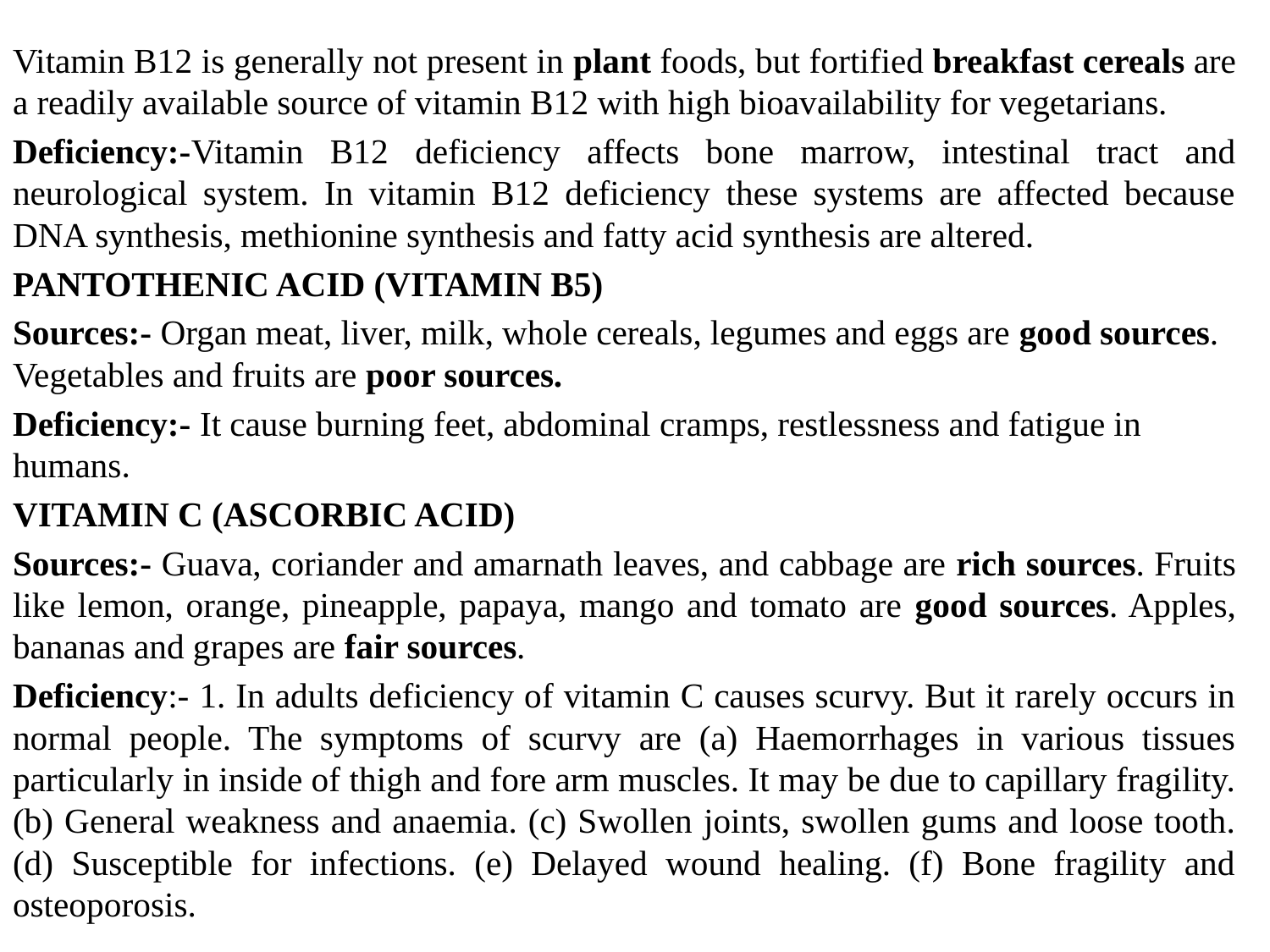

#
Vitamin B12 is generally not present in plant foods, but fortified breakfast cereals are a readily available source of vitamin B12 with high bioavailability for vegetarians.
Deficiency:-Vitamin B12 deficiency affects bone marrow, intestinal tract and neurological system. In vitamin B12 deficiency these systems are affected because DNA synthesis, methionine synthesis and fatty acid synthesis are altered.
PANTOTHENIC ACID (VITAMIN B5)
Sources:- Organ meat, liver, milk, whole cereals, legumes and eggs are good sources. Vegetables and fruits are poor sources.
Deficiency:- It cause burning feet, abdominal cramps, restlessness and fatigue in humans.
VITAMIN C (ASCORBIC ACID)
Sources:- Guava, coriander and amarnath leaves, and cabbage are rich sources. Fruits like lemon, orange, pineapple, papaya, mango and tomato are good sources. Apples, bananas and grapes are fair sources.
Deficiency:- 1. In adults deficiency of vitamin C causes scurvy. But it rarely occurs in normal people. The symptoms of scurvy are (a) Haemorrhages in various tissues particularly in inside of thigh and fore arm muscles. It may be due to capillary fragility. (b) General weakness and anaemia. (c) Swollen joints, swollen gums and loose tooth. (d) Susceptible for infections. (e) Delayed wound healing. (f) Bone fragility and osteoporosis.